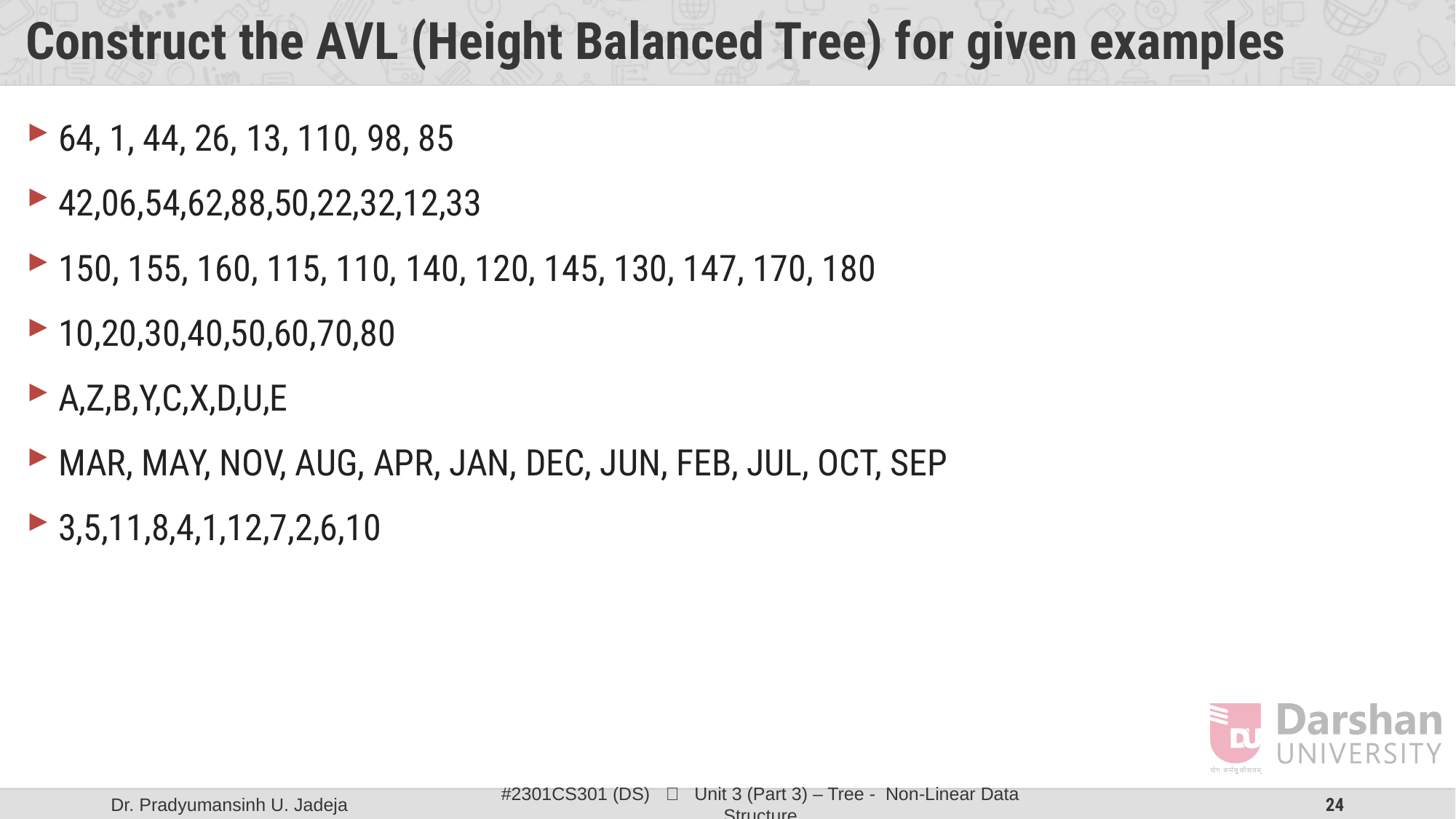

# Construct the AVL (Height Balanced Tree) for given examples
64, 1, 44, 26, 13, 110, 98, 85
42,06,54,62,88,50,22,32,12,33
150, 155, 160, 115, 110, 140, 120, 145, 130, 147, 170, 180
10,20,30,40,50,60,70,80
A,Z,B,Y,C,X,D,U,E
MAR, MAY, NOV, AUG, APR, JAN, DEC, JUN, FEB, JUL, OCT, SEP
3,5,11,8,4,1,12,7,2,6,10